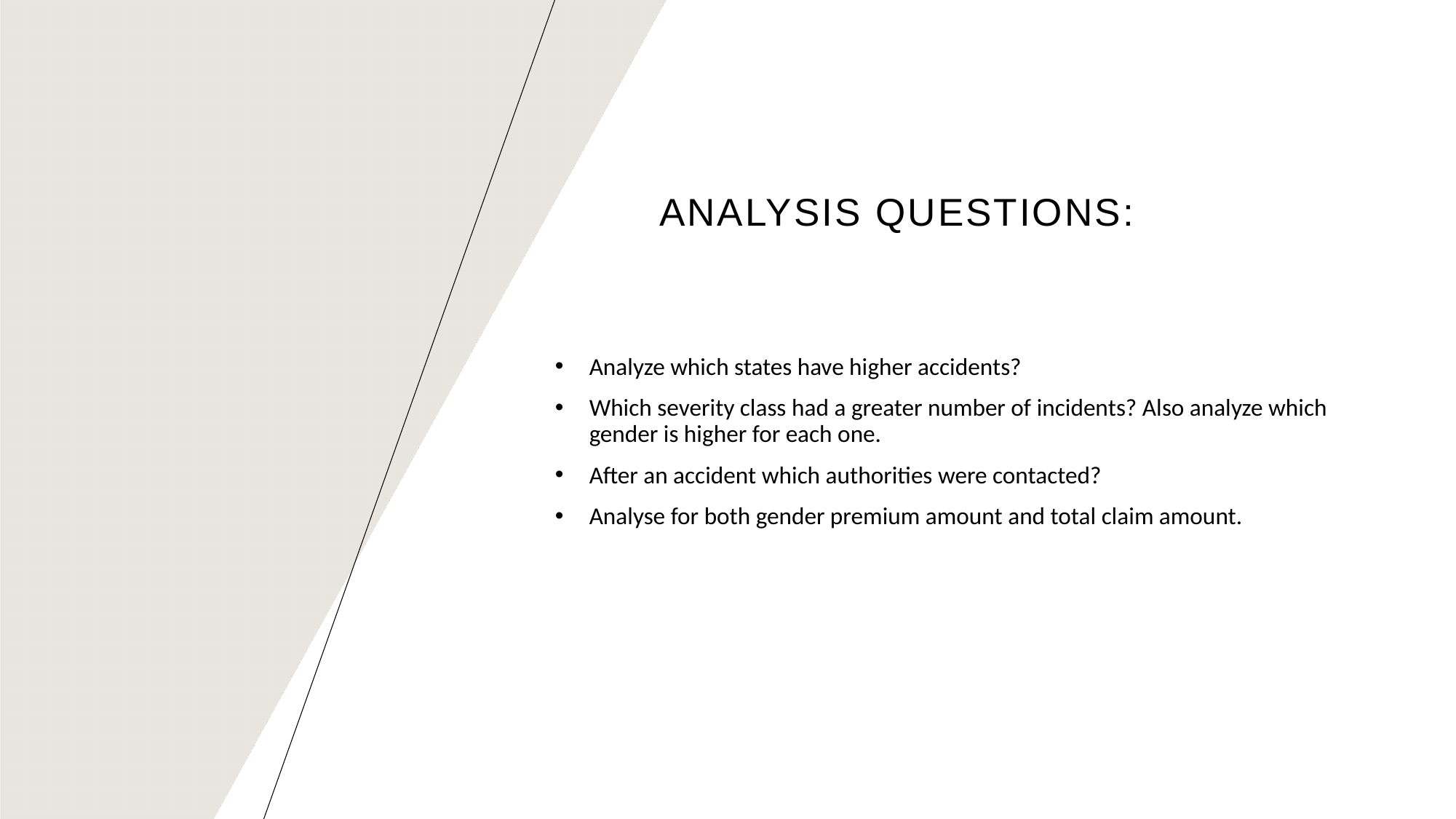

# Analysis Questions:
Analyze which states have higher accidents?
Which severity class had a greater number of incidents? Also analyze which gender is higher for each one.
After an accident which authorities were contacted?
Analyse for both gender premium amount and total claim amount.